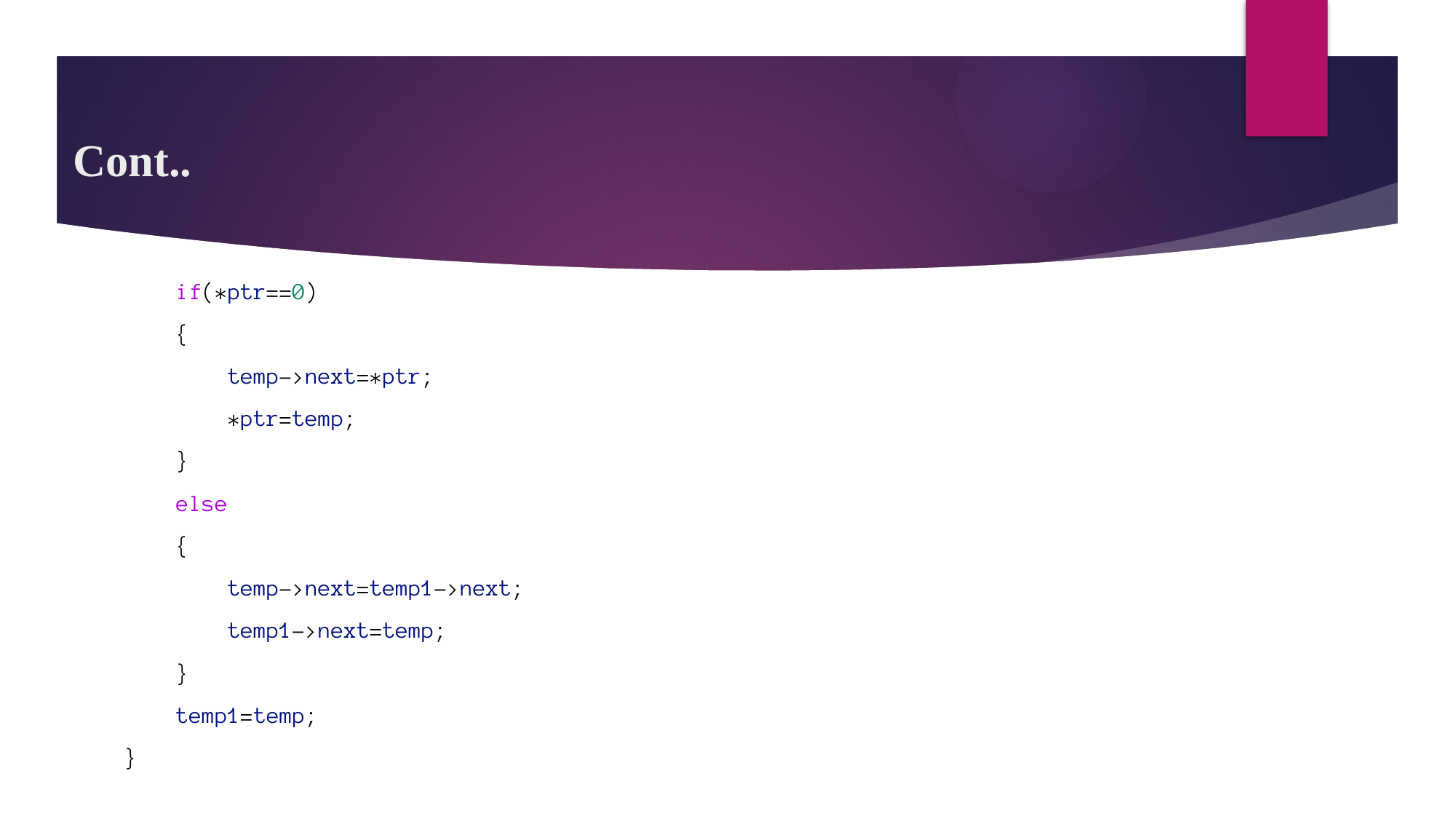

# Cont..
        if(*ptr==0)
        {
            temp->next=*ptr;
            *ptr=temp;
        }
        else
        {
            temp->next=temp1->next;
            temp1->next=temp;
        }
        temp1=temp;
    }